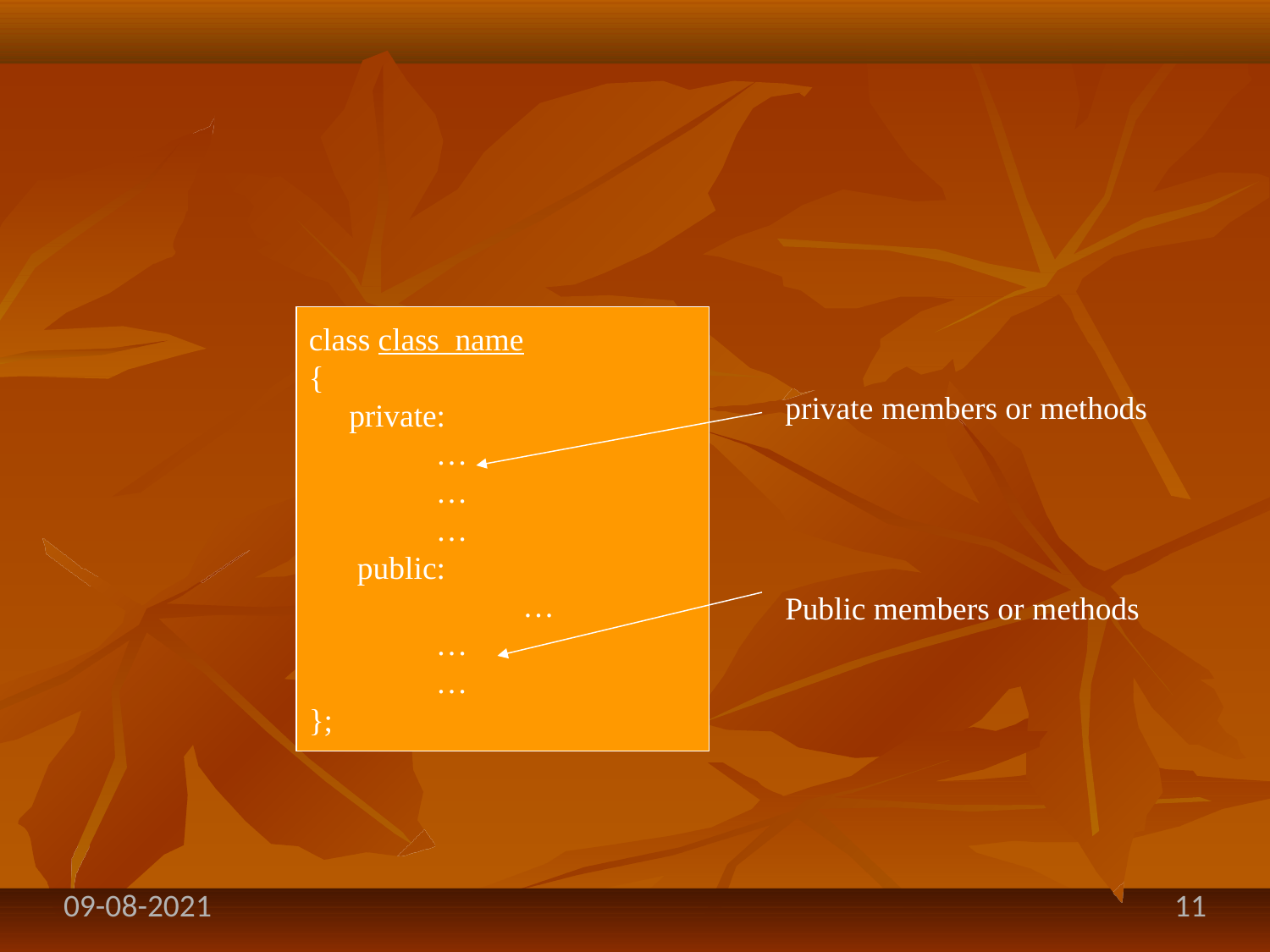

class class_name
{
private:
…
…
…  public:
…
private members or methods

Public members or methods
…
…
};

09-08-2021
11